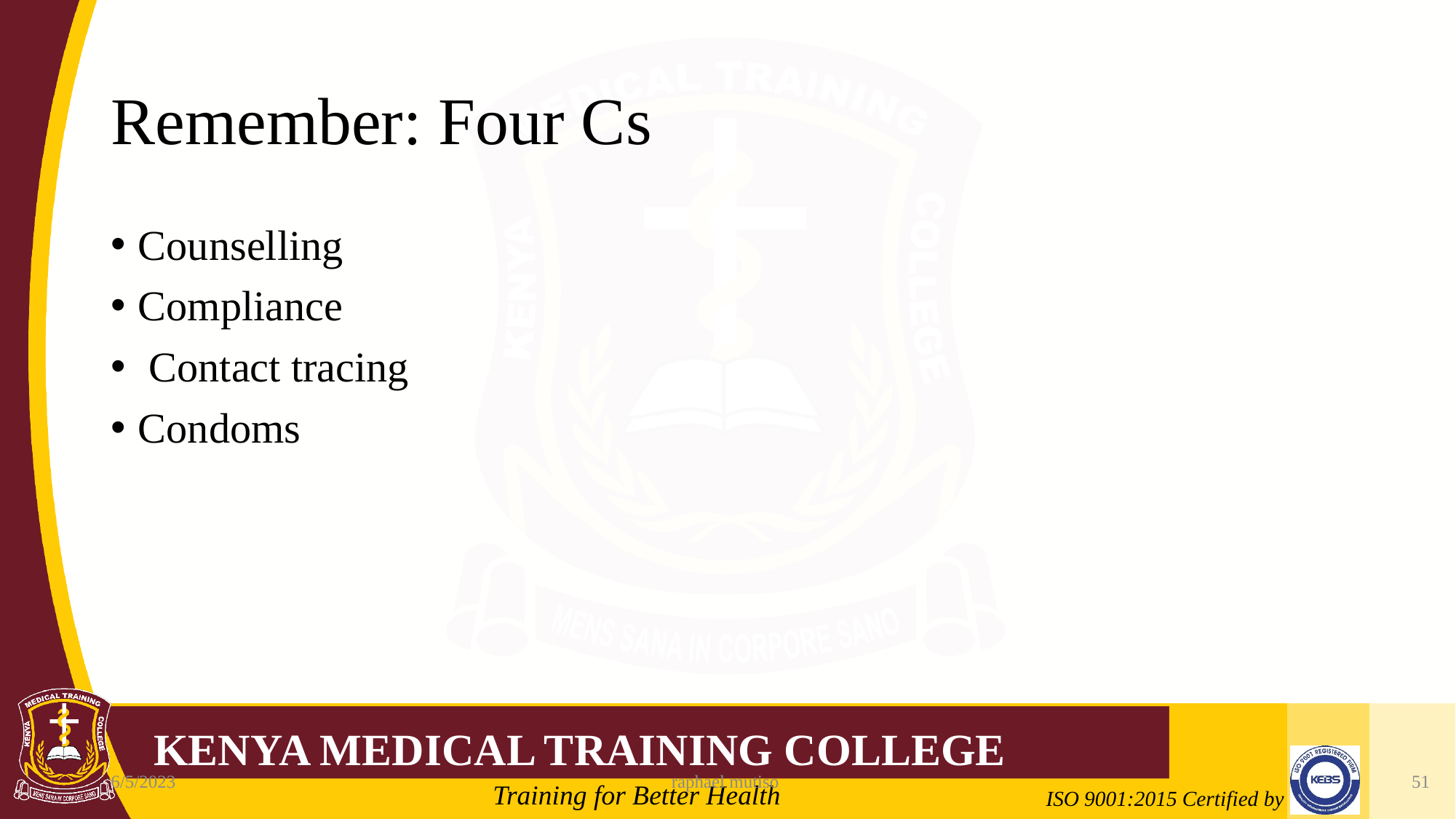

# Remember: Four Cs
Counselling
Compliance
 Contact tracing
Condoms

6/5/2023
raphael mutiso
51